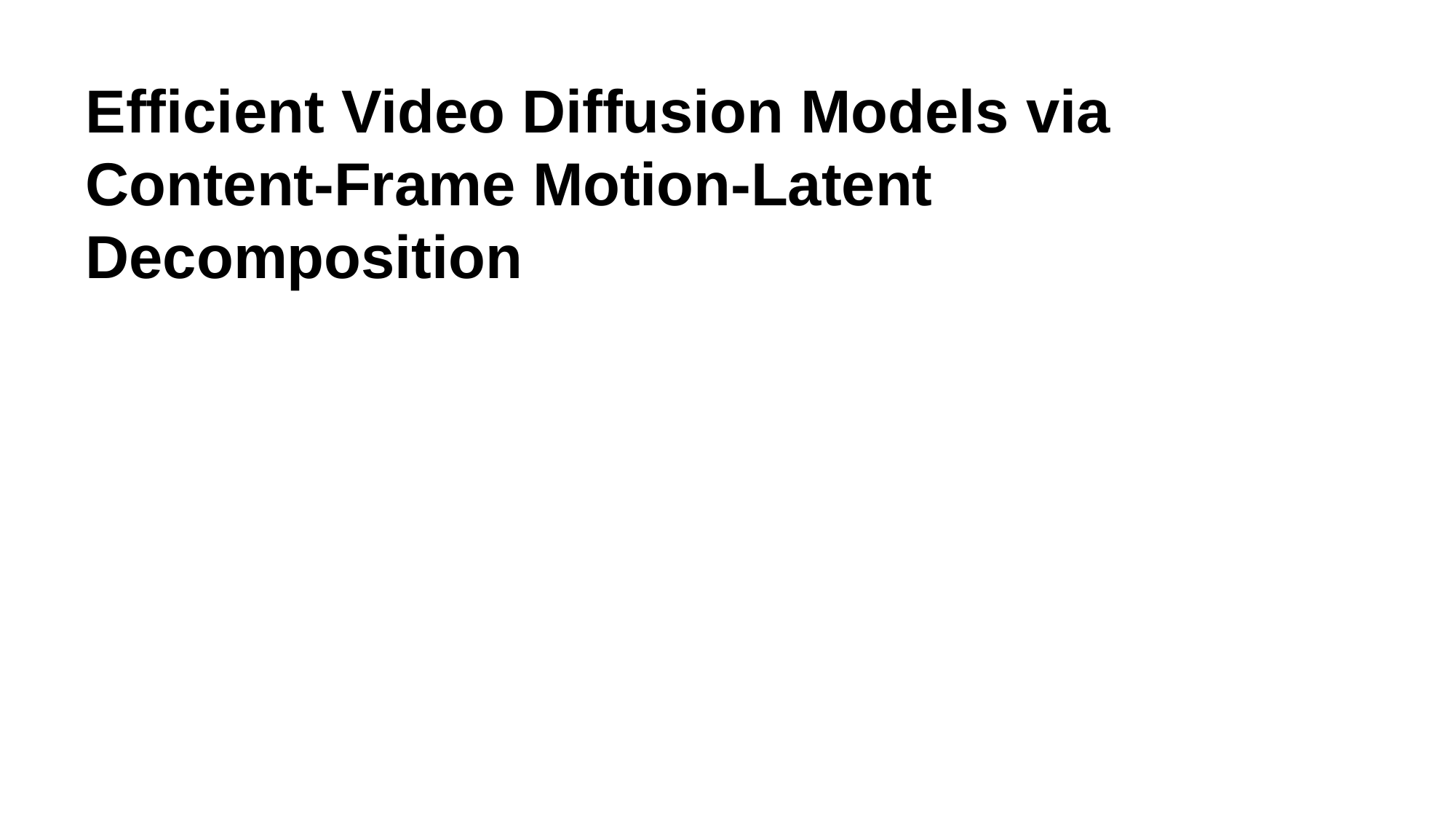

Efficient Video Diffusion Models via
Content-Frame Motion-Latent Decomposition